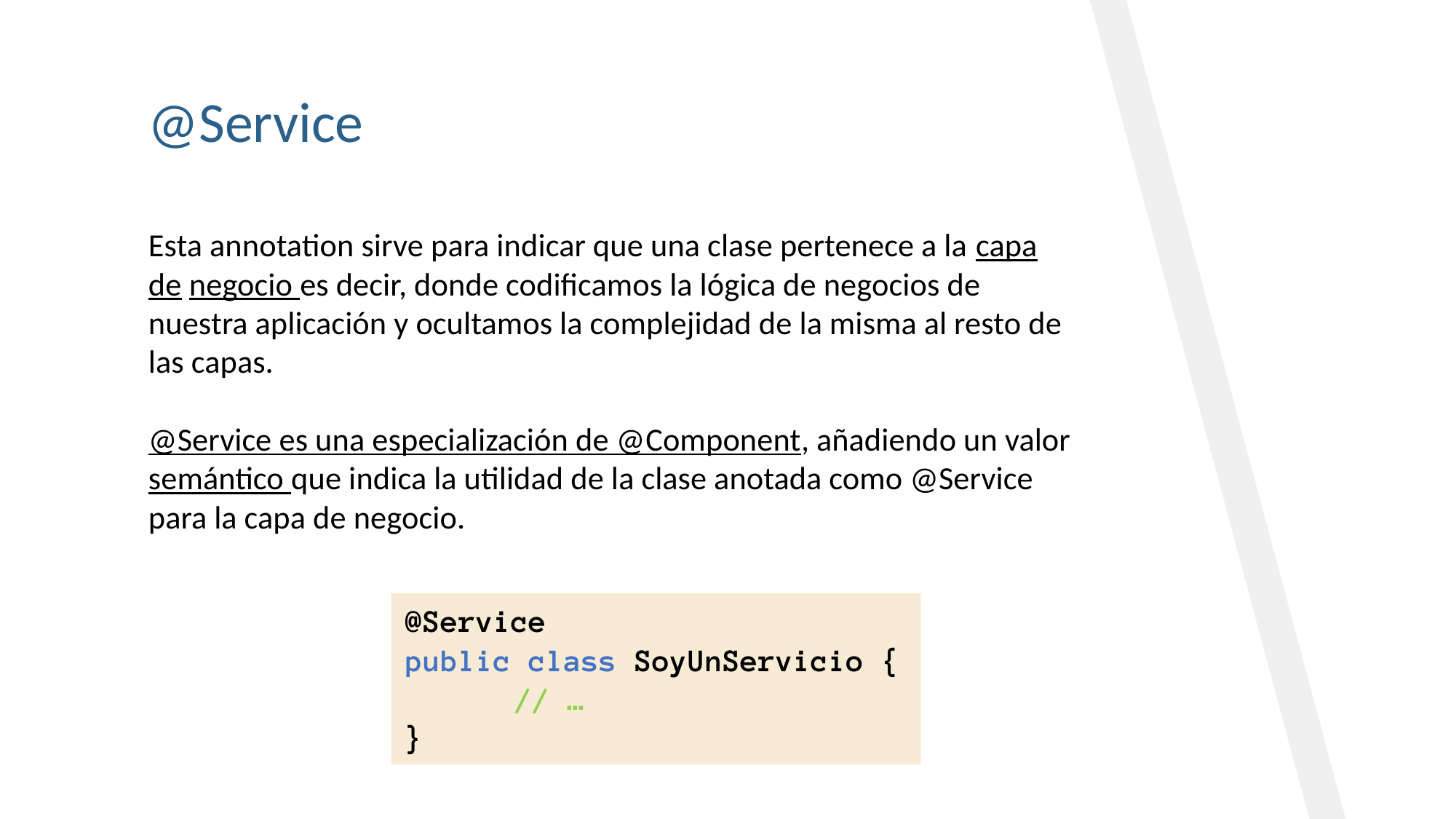

@Service
Esta annotation sirve para indicar que una clase pertenece a la capa de negocio es decir, donde codificamos la lógica de negocios de nuestra aplicación y ocultamos la complejidad de la misma al resto de las capas.

@Service es una especialización de @Component, añadiendo un valor semántico que indica la utilidad de la clase anotada como @Service para la capa de negocio.

@Service
public class SoyUnServicio {
	// …
}
13